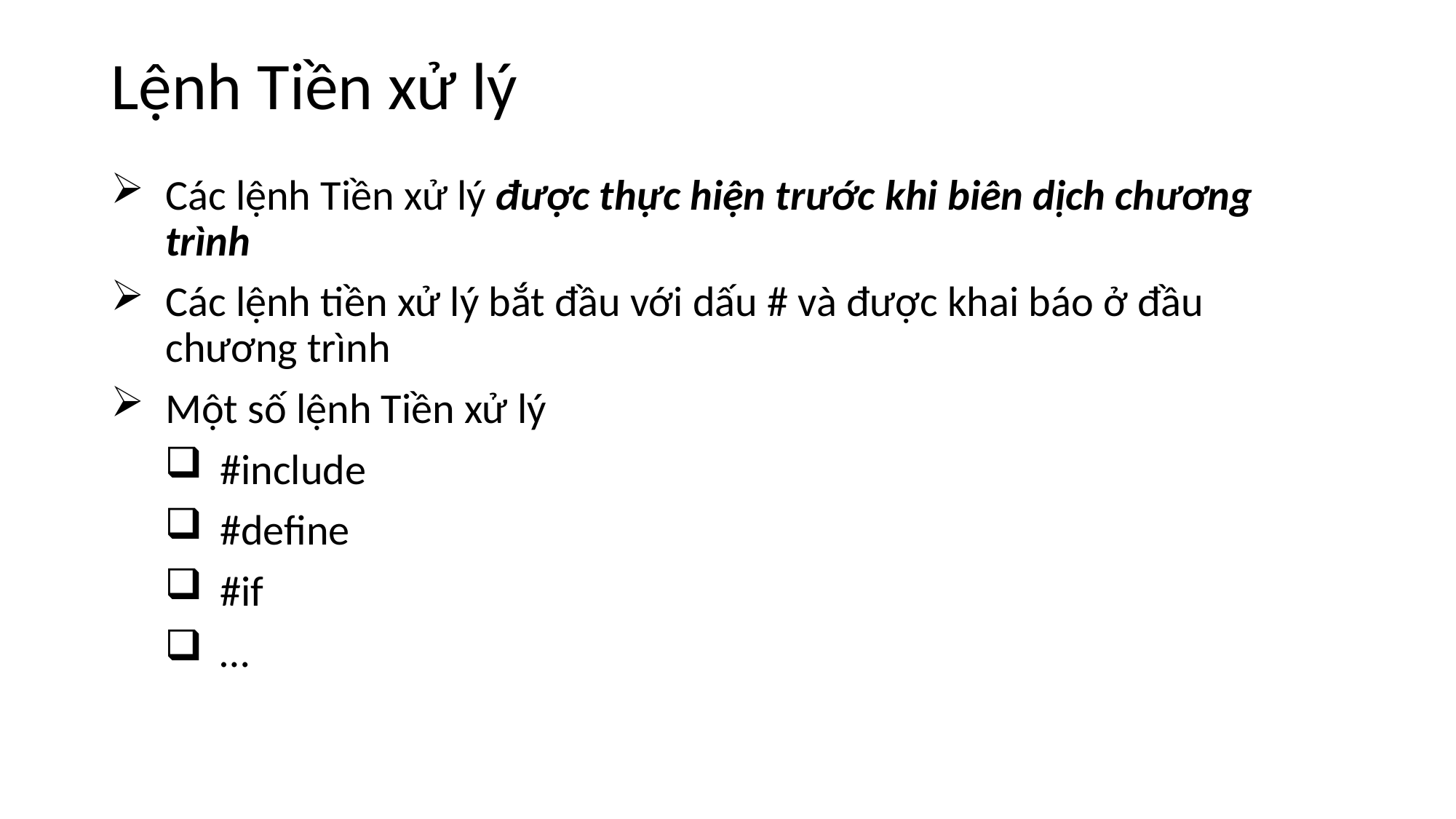

# Lệnh Tiền xử lý
Các lệnh Tiền xử lý được thực hiện trước khi biên dịch chương trình
Các lệnh tiền xử lý bắt đầu với dấu # và được khai báo ở đầu chương trình
Một số lệnh Tiền xử lý
#include
#define
#if
…